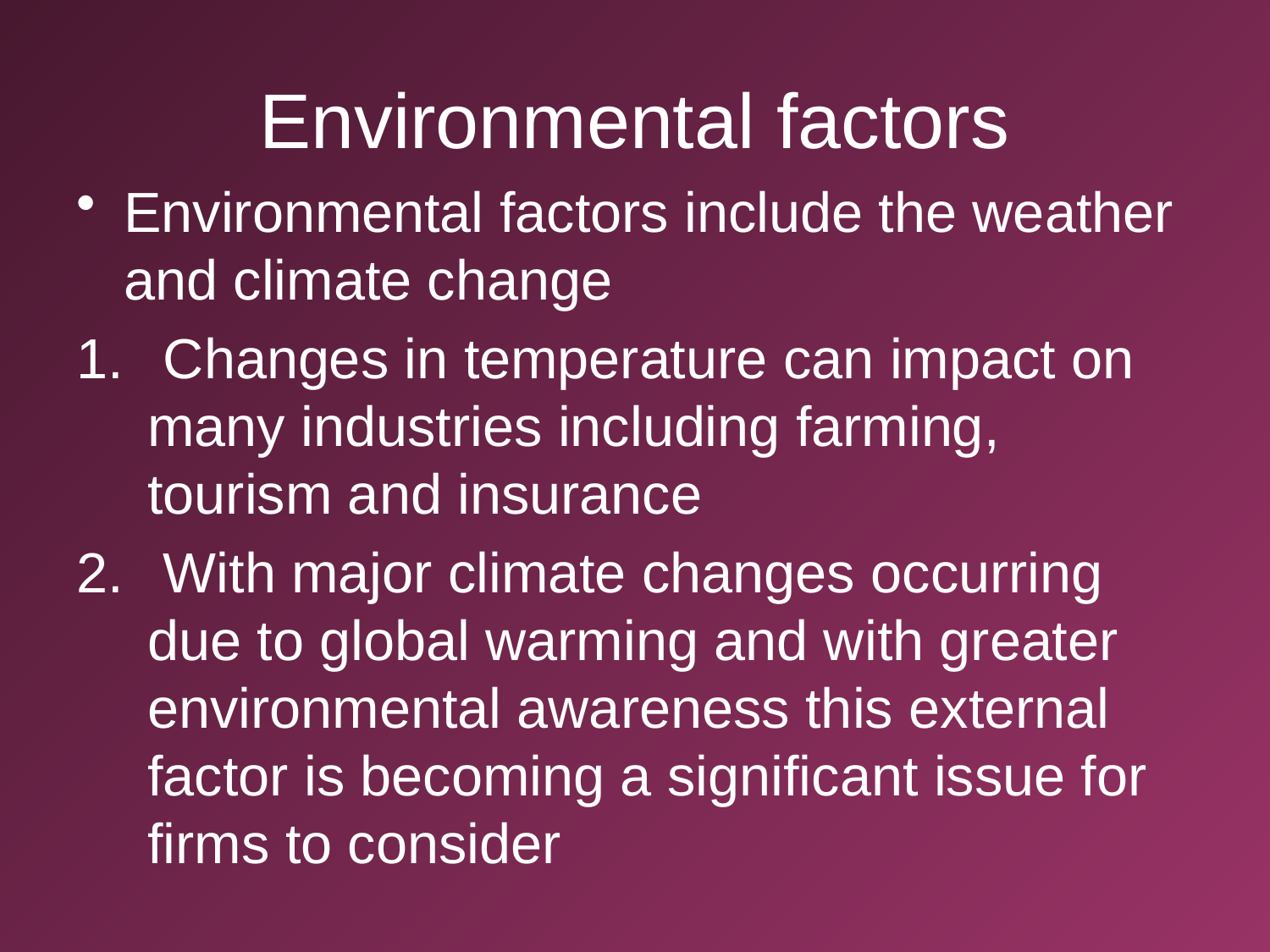

# Environmental factors
Environmental factors include the weather and climate change
 Changes in temperature can impact on many industries including farming, tourism and insurance
 With major climate changes occurring due to global warming and with greater environmental awareness this external factor is becoming a significant issue for firms to consider